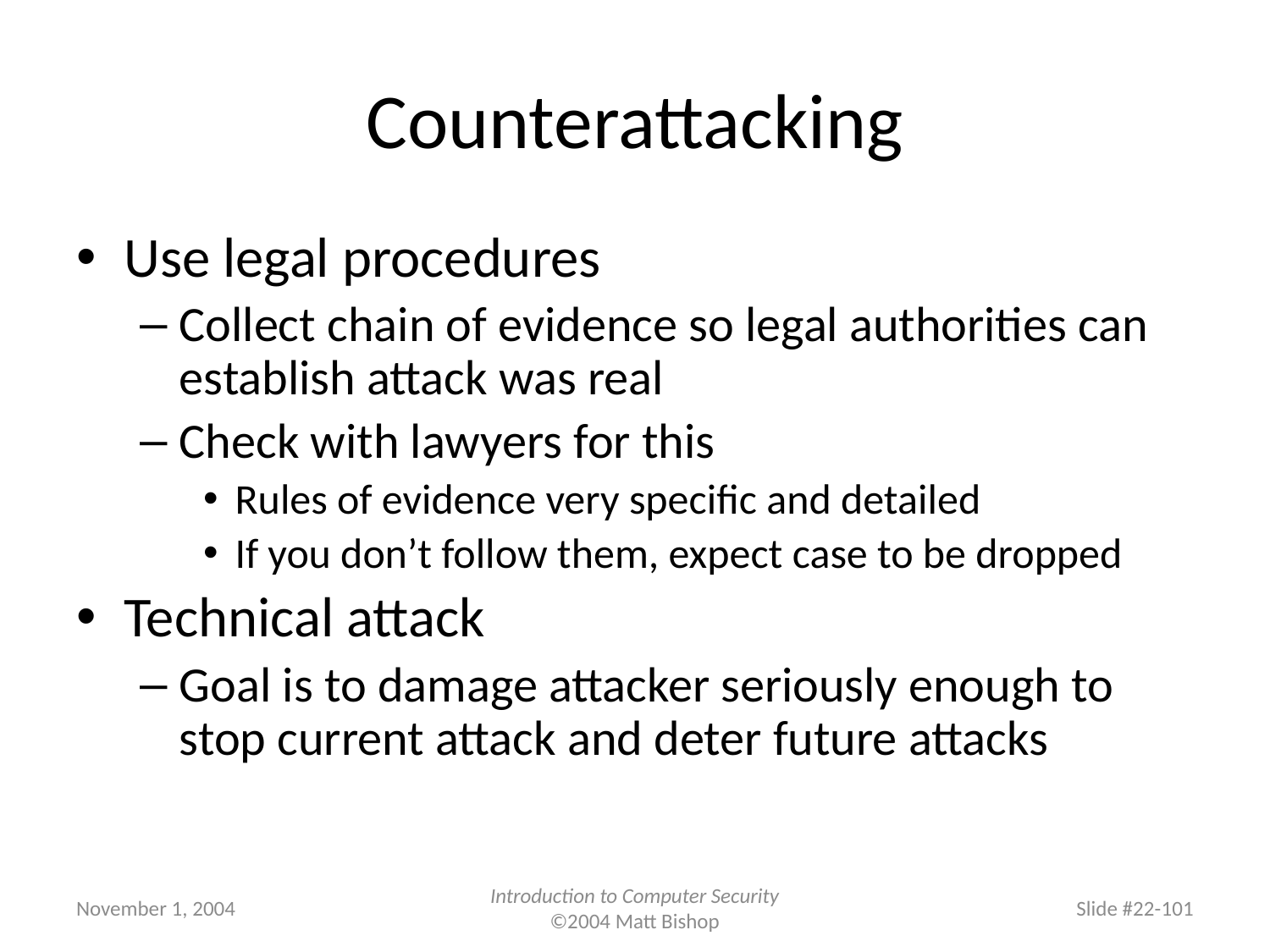

# Counterattacking
Use legal procedures
Collect chain of evidence so legal authorities can establish attack was real
Check with lawyers for this
Rules of evidence very specific and detailed
If you don’t follow them, expect case to be dropped
Technical attack
Goal is to damage attacker seriously enough to stop current attack and deter future attacks
November 1, 2004
Introduction to Computer Security
©2004 Matt Bishop
Slide #22-101